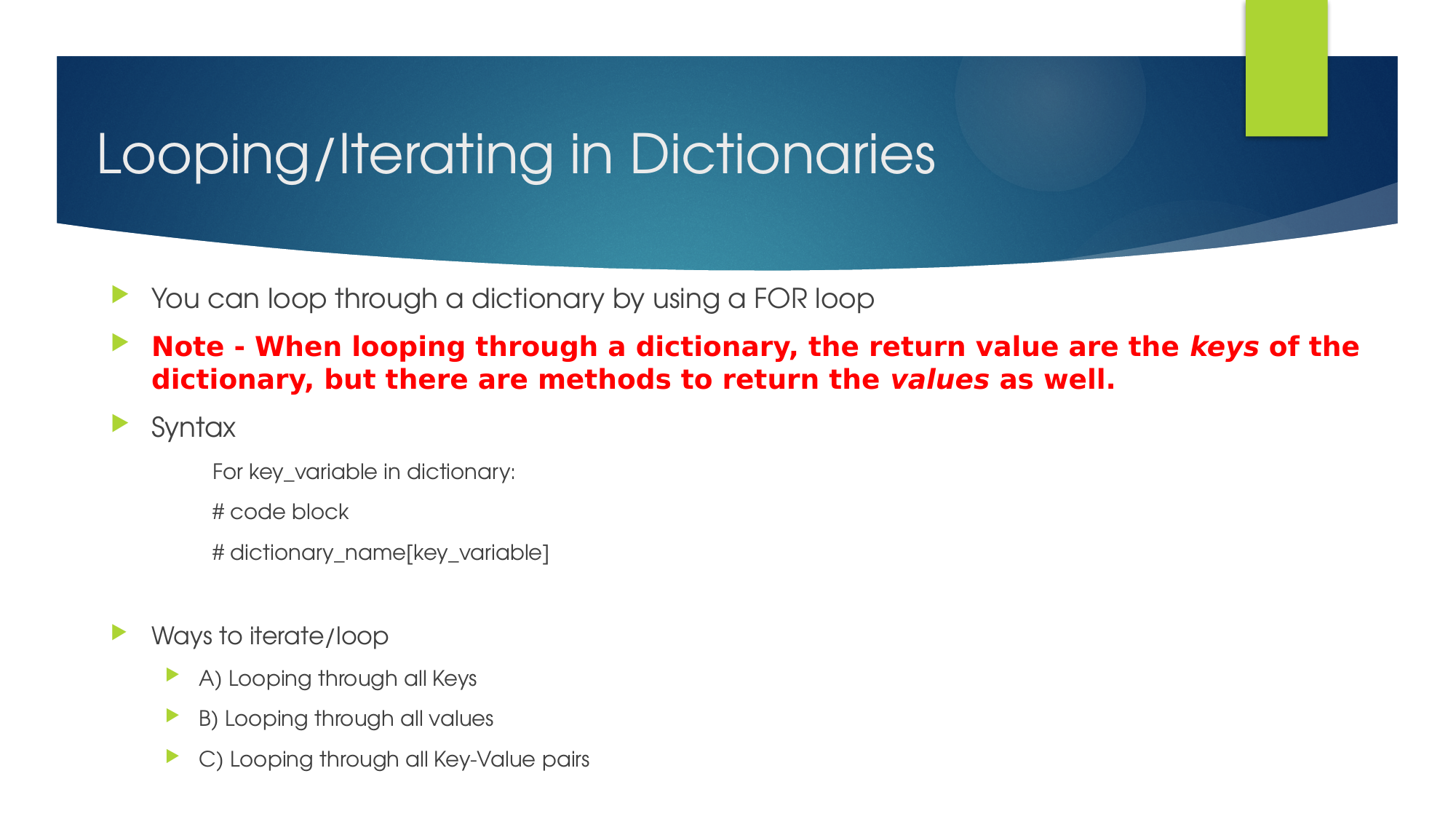

# Looping/Iterating in Dictionaries
You can loop through a dictionary by using a FOR loop
Note - When looping through a dictionary, the return value are the keys of the dictionary, but there are methods to return the values as well.
Syntax
For key_variable in dictionary:
# code block
# dictionary_name[key_variable]

Ways to iterate/loop
A) Looping through all Keys
B) Looping through all values
C) Looping through all Key-Value pairs